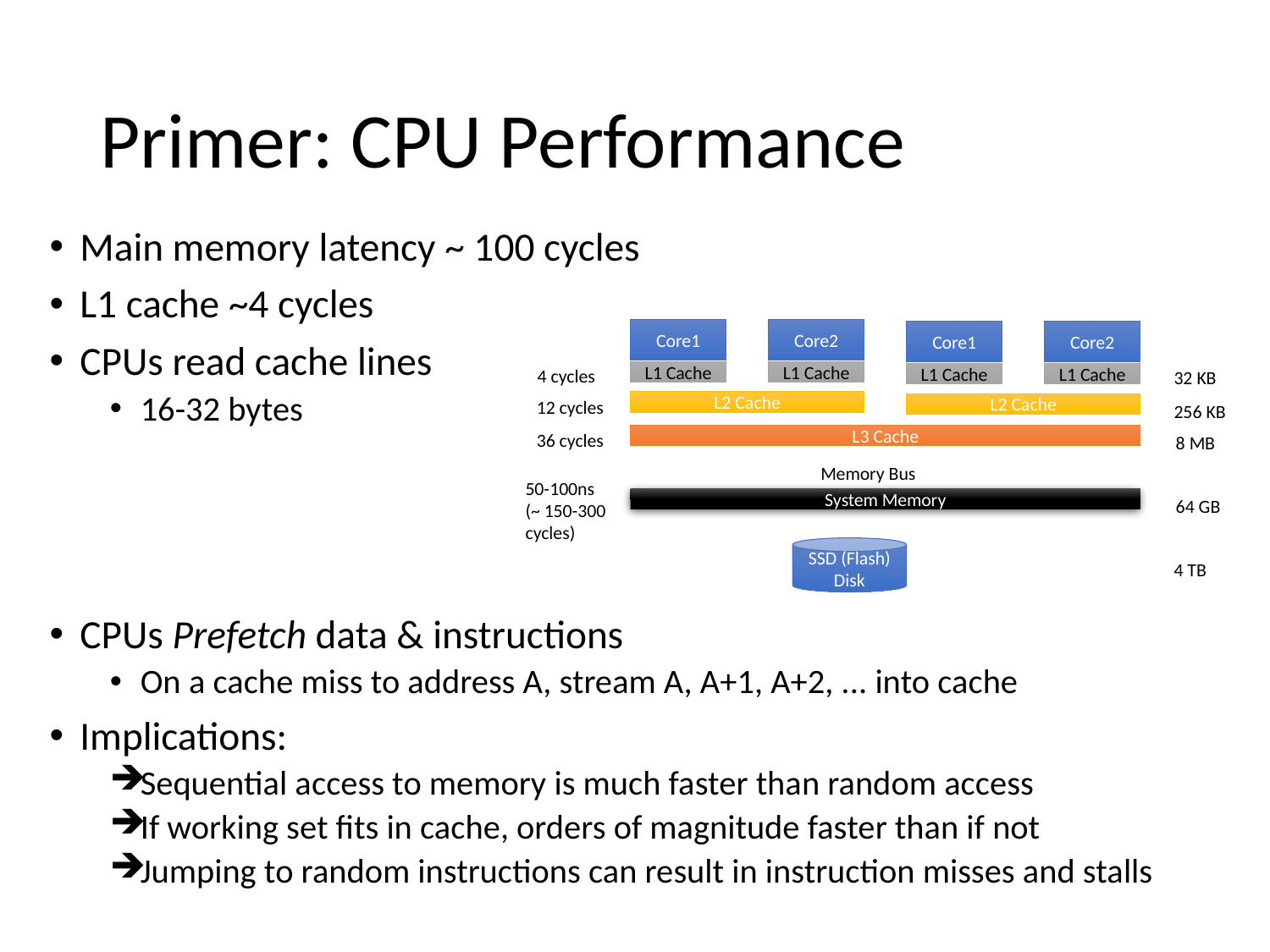

# Primer: CPU Performance
Main memory latency ~ 100 cycles
L1 cache ~4 cycles
CPUs read cache lines
16-32 bytes

CPUs Prefetch data & instructions
On a cache miss to address A, stream A, A+1, A+2, ... into cache
Implications:
Sequential access to memory is much faster than random access
If working set fits in cache, orders of magnitude faster than if not
Jumping to random instructions can result in instruction misses and stalls
Core1
Core2
Core1
Core2
4 cycles
32 KB
L1 Cache
L1 Cache
L1 Cache
L1 Cache
12 cycles
L2 Cache
256 KB
L2 Cache
36 cycles
L3 Cache
8 MB
Memory Bus
50-100ns
(~ 150-300 cycles)
System Memory
64 GB
SSD (Flash) Disk
4 TB